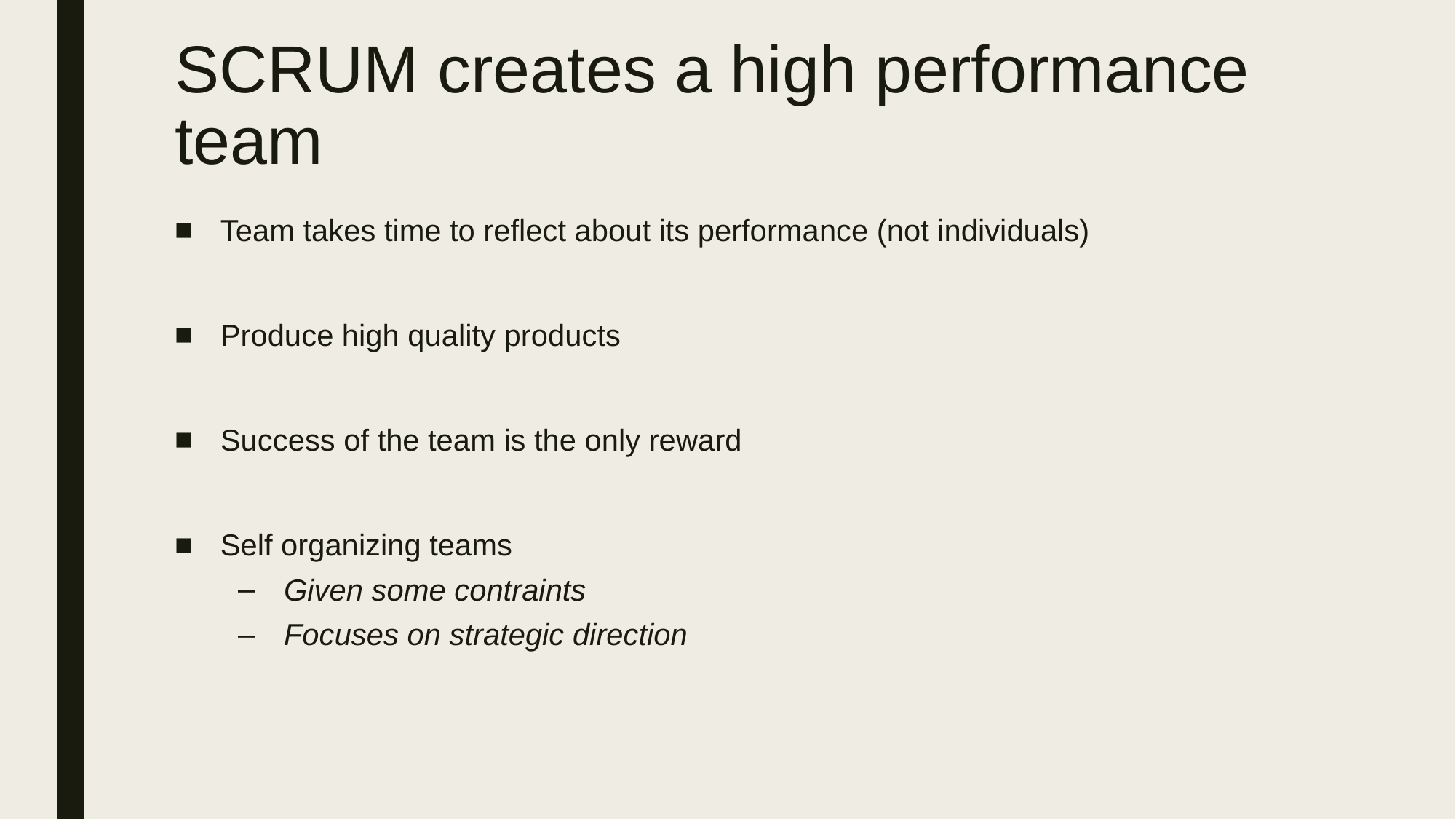

# SCRUM creates a high performance team
Team takes time to reflect about its performance (not individuals)

Produce high quality products

Success of the team is the only reward

Self organizing teams
Given some contraints
Focuses on strategic direction